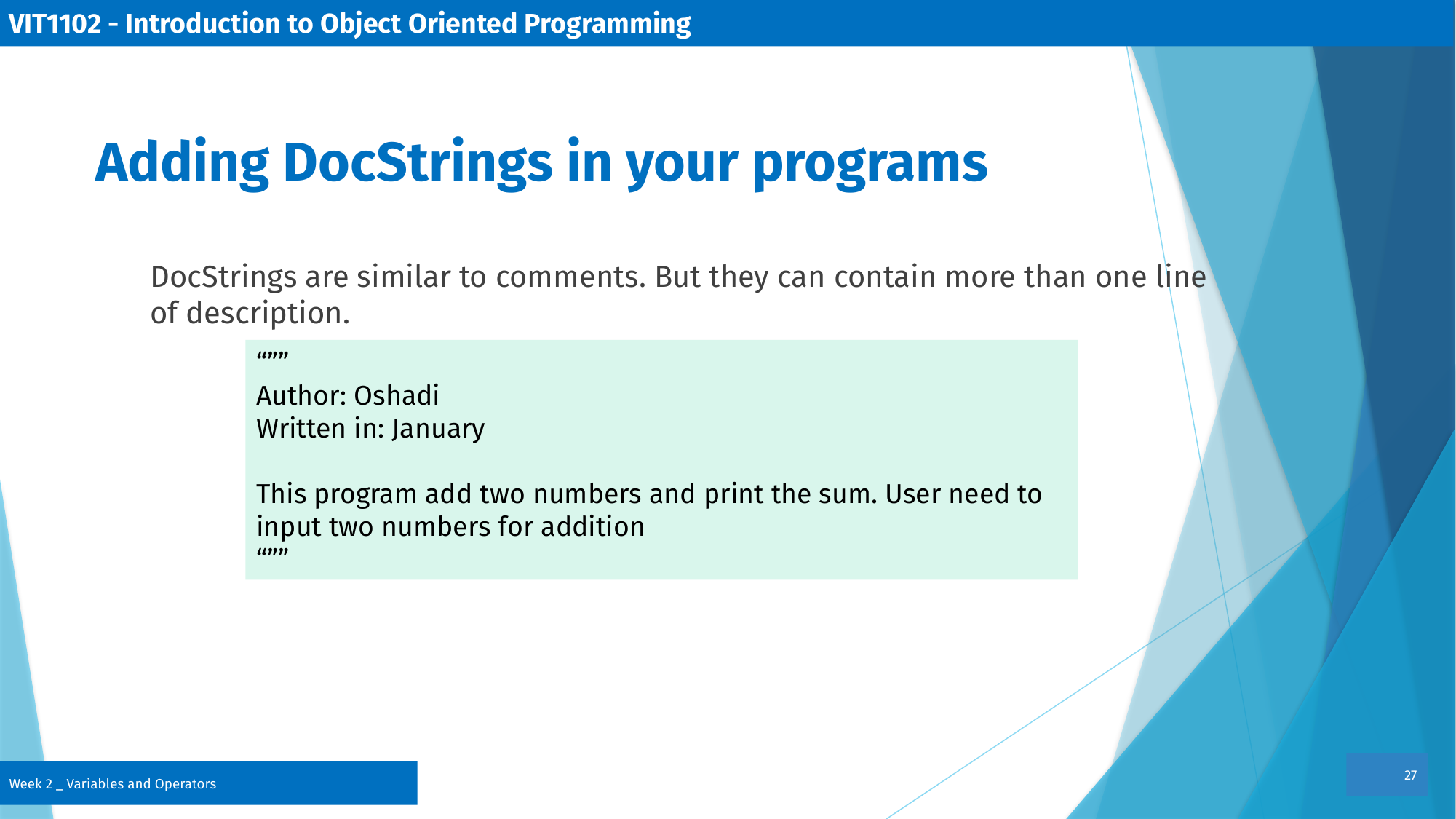

# VIT1102 - Introduction to Object Oriented Programming
Adding DocStrings in your programs
DocStrings are similar to comments. But they can contain more than one line of description.

“””
Author: Oshadi
Written in: January

This program add two numbers and print the sum. User need to
input two numbers for addition
“””
27
Week 2 _ Variables and Operators